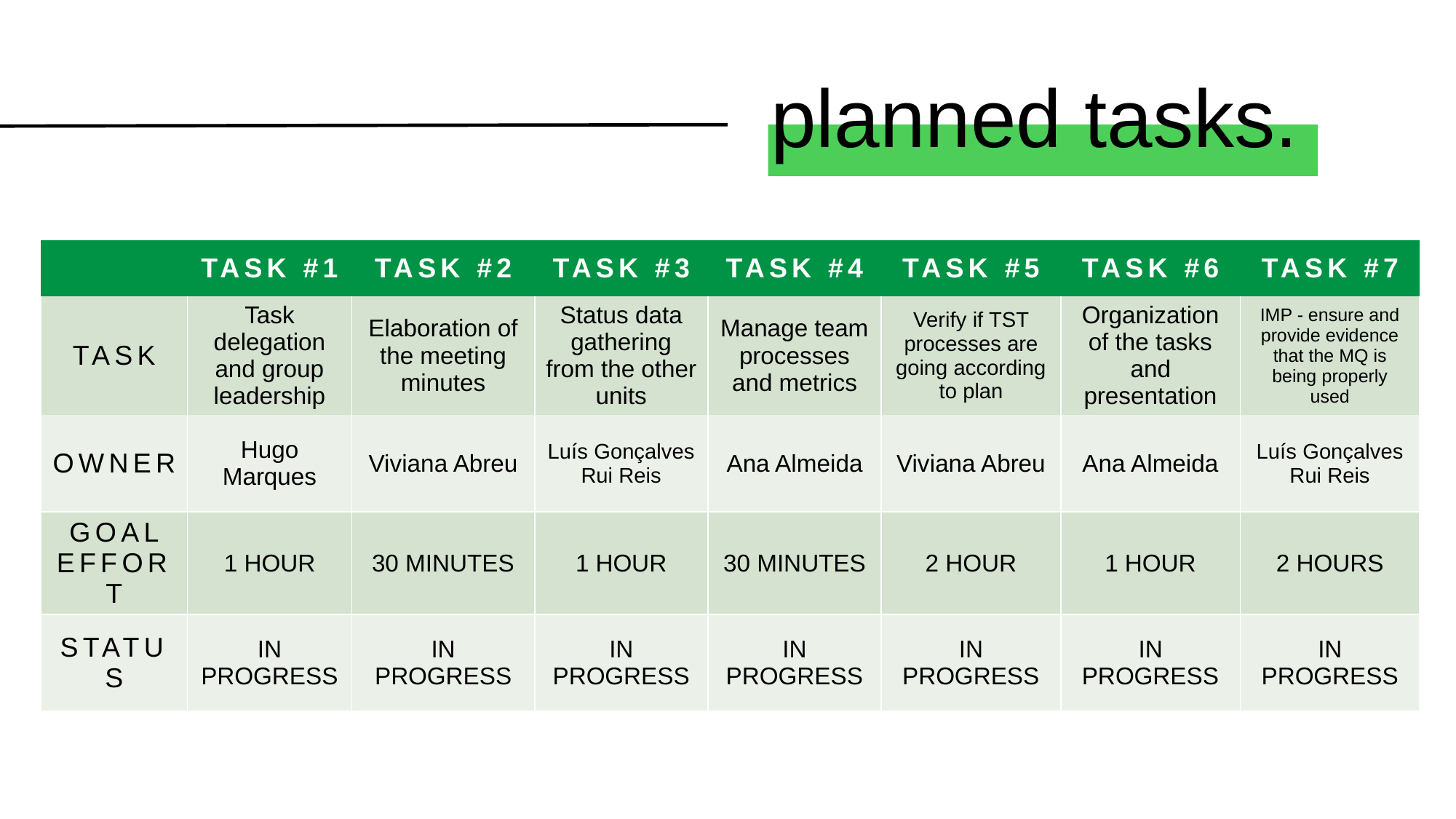

# planned tasks.

|  | TASK #1 | TASK #2 | TASK #3 | TASK #4 | TASK #5 | TASK #6 | TASK #7 |
| --- | --- | --- | --- | --- | --- | --- | --- |
| TASK | Task delegation and group leadership | Elaboration of the meeting minutes | Status data gathering from the other units | Manage team processes and metrics | Verify if TST processes are going according to plan | Organization of the tasks and presentation | IMP - ensure and provide evidence that the MQ is being properly used |
| OWNER | Hugo Marques | Viviana Abreu | Luís Gonçalves Rui Reis | Ana Almeida | Viviana Abreu | Ana Almeida | Luís Gonçalves Rui Reis |
| GOAL EFFORT | 1 HOUR | 30 MINUTES | 1 HOUR | 30 MINUTES | 2 HOUR | 1 HOUR | 2 HOURS |
| STATUS | IN PROGRESS | IN PROGRESS | IN PROGRESS | IN PROGRESS | IN PROGRESS | IN PROGRESS | IN PROGRESS |